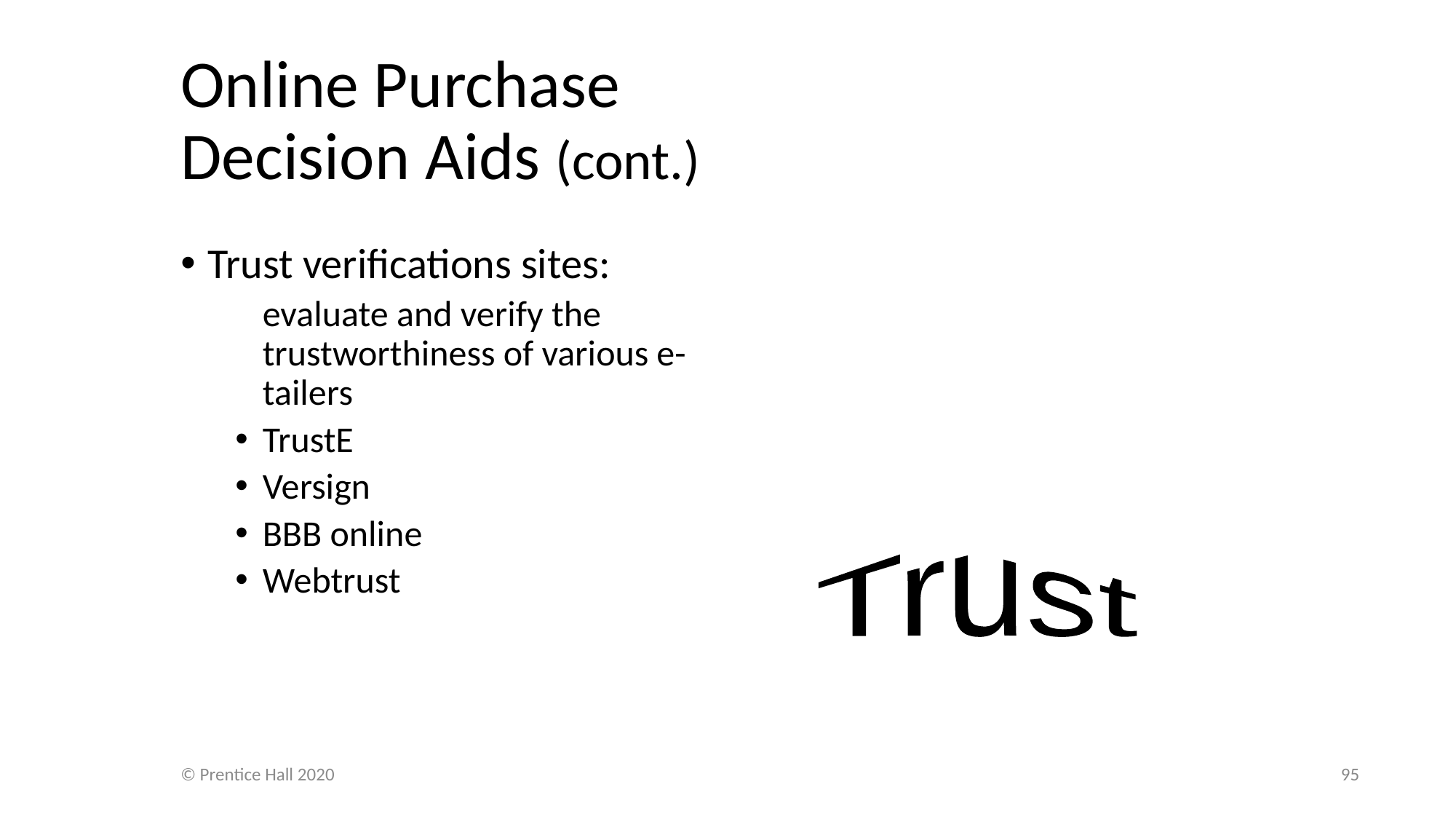

# Online Purchase Decision Aids (cont.)
Trust verifications sites:
	evaluate and verify the trustworthiness of various e-tailers
TrustE
Versign
BBB online
Webtrust
Trust
© Prentice Hall 2020
95